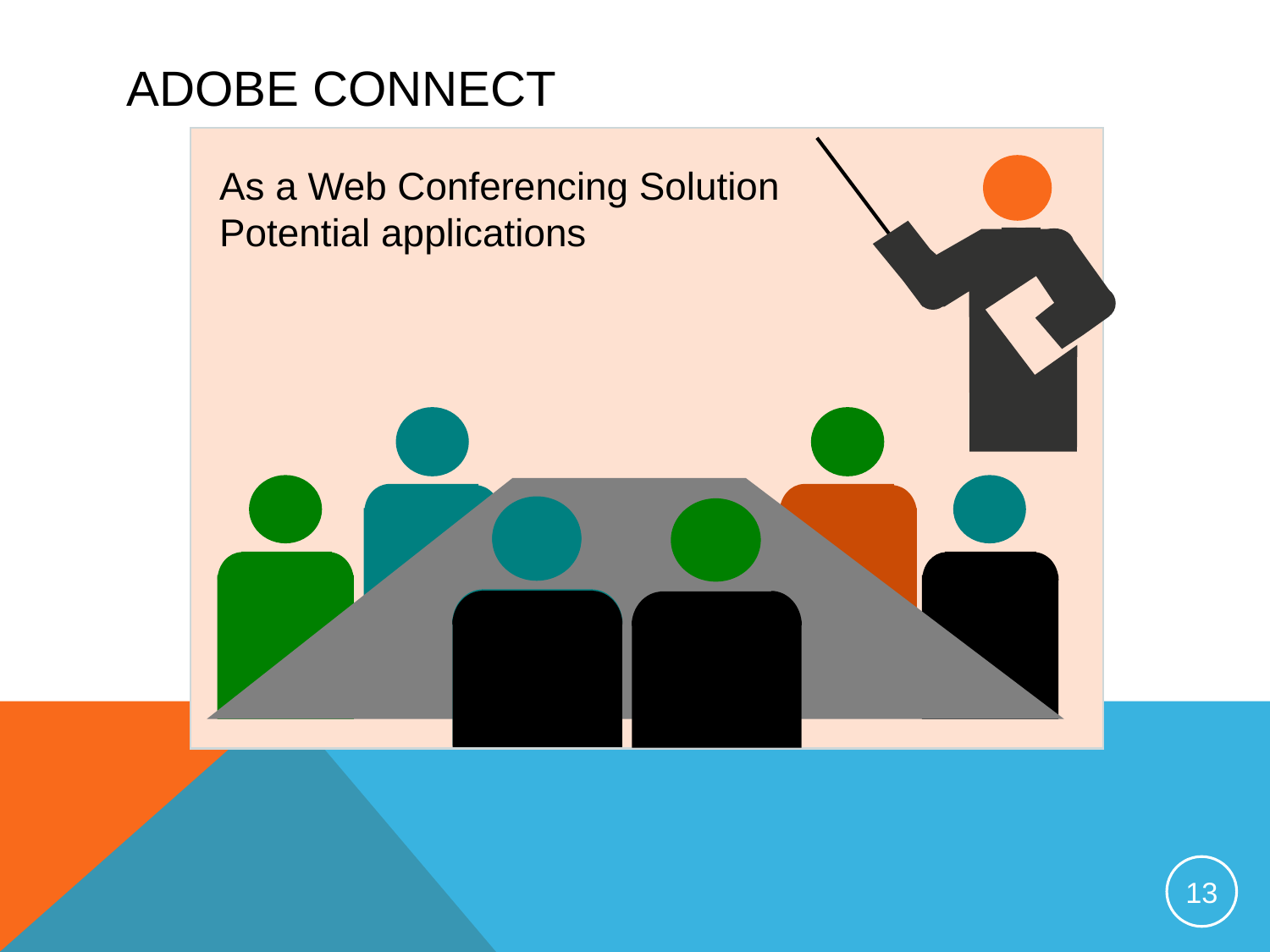

Adobe Connect

As a Web Conferencing Solution
Potential applications

13